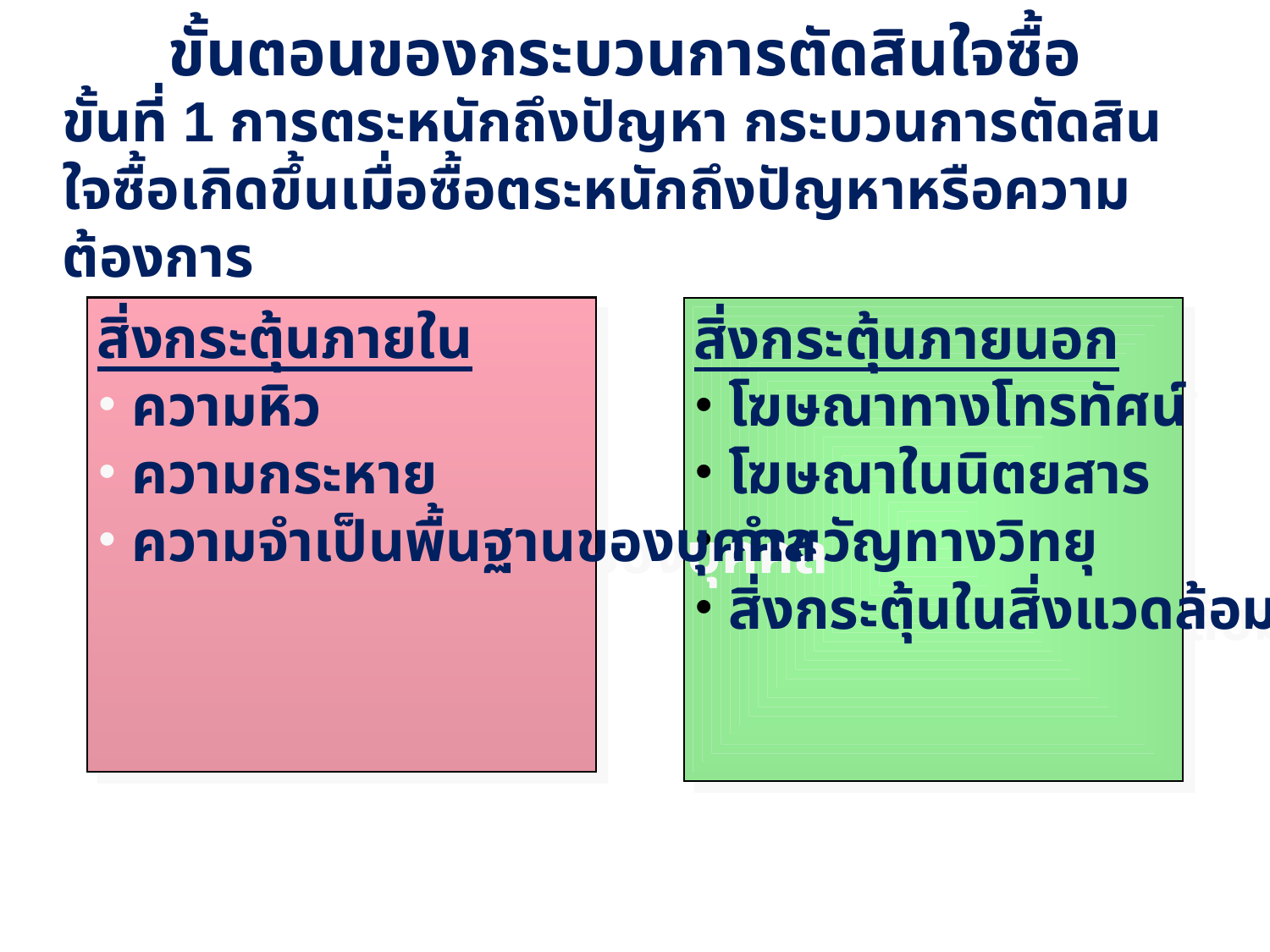

ขั้นตอนของกระบวนการตัดสินใจซื้อ
ขั้นที่ 1 การตระหนักถึงปัญหา กระบวนการตัดสินใจซื้อเกิดขึ้นเมื่อซื้อตระหนักถึงปัญหาหรือความต้องการ

สิ่งกระตุ้นภายใน
 ความหิว
 ความกระหาย
 ความจำเป็นพื้นฐานของบุคคล
สิ่งกระตุ้นภายนอก
 โฆษณาทางโทรทัศน์
 โฆษณาในนิตยสาร
 คำขวัญทางวิทยุ
 สิ่งกระตุ้นในสิ่งแวดล้อม